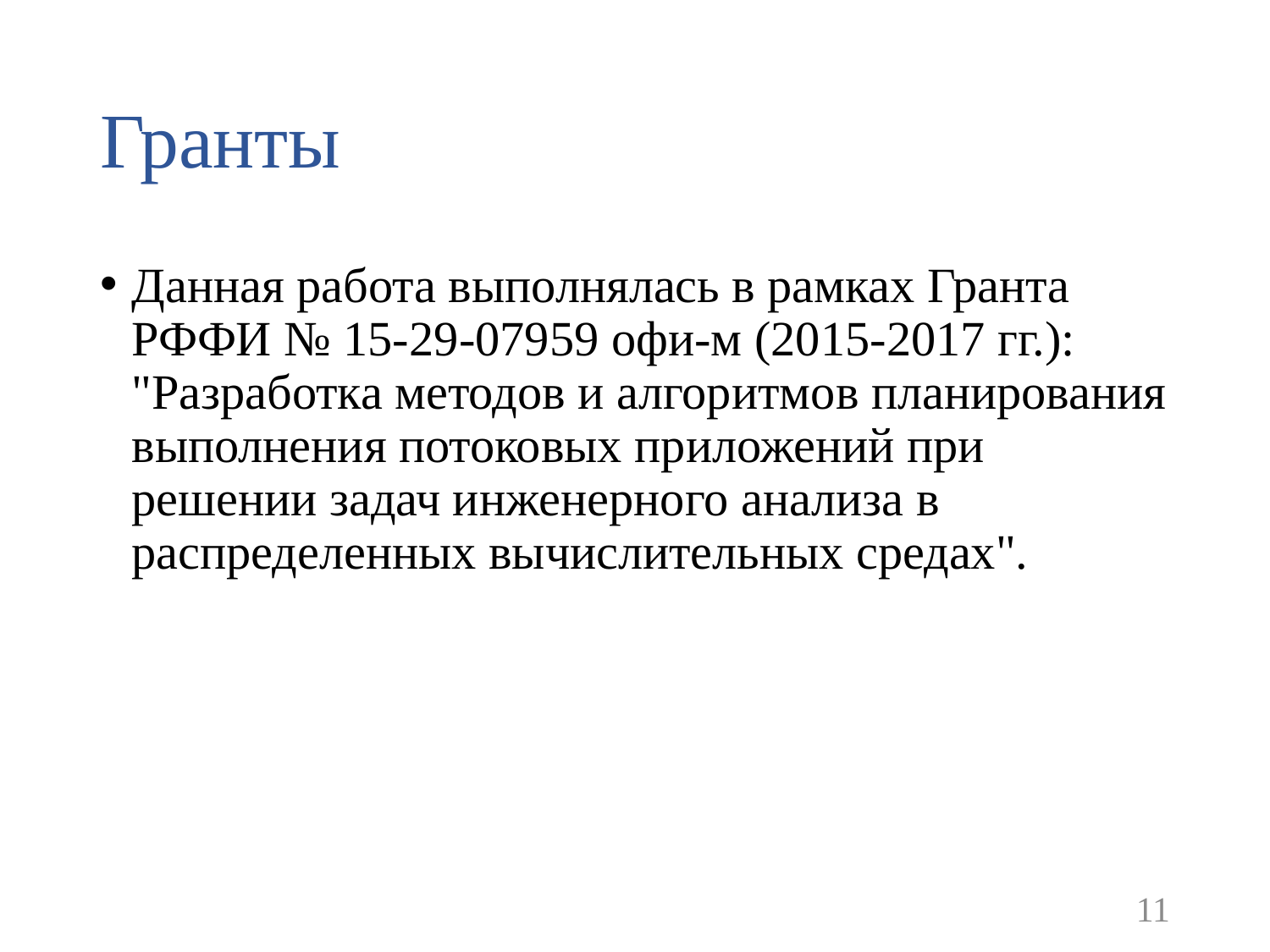

# Гранты
Данная работа выполнялась в рамках Гранта РФФИ № 15-29-07959 офи-м (2015-2017 гг.): "Разработка методов и алгоритмов планирования выполнения потоковых приложений при решении задач инженерного анализа в распределенных вычислительных средах".

11